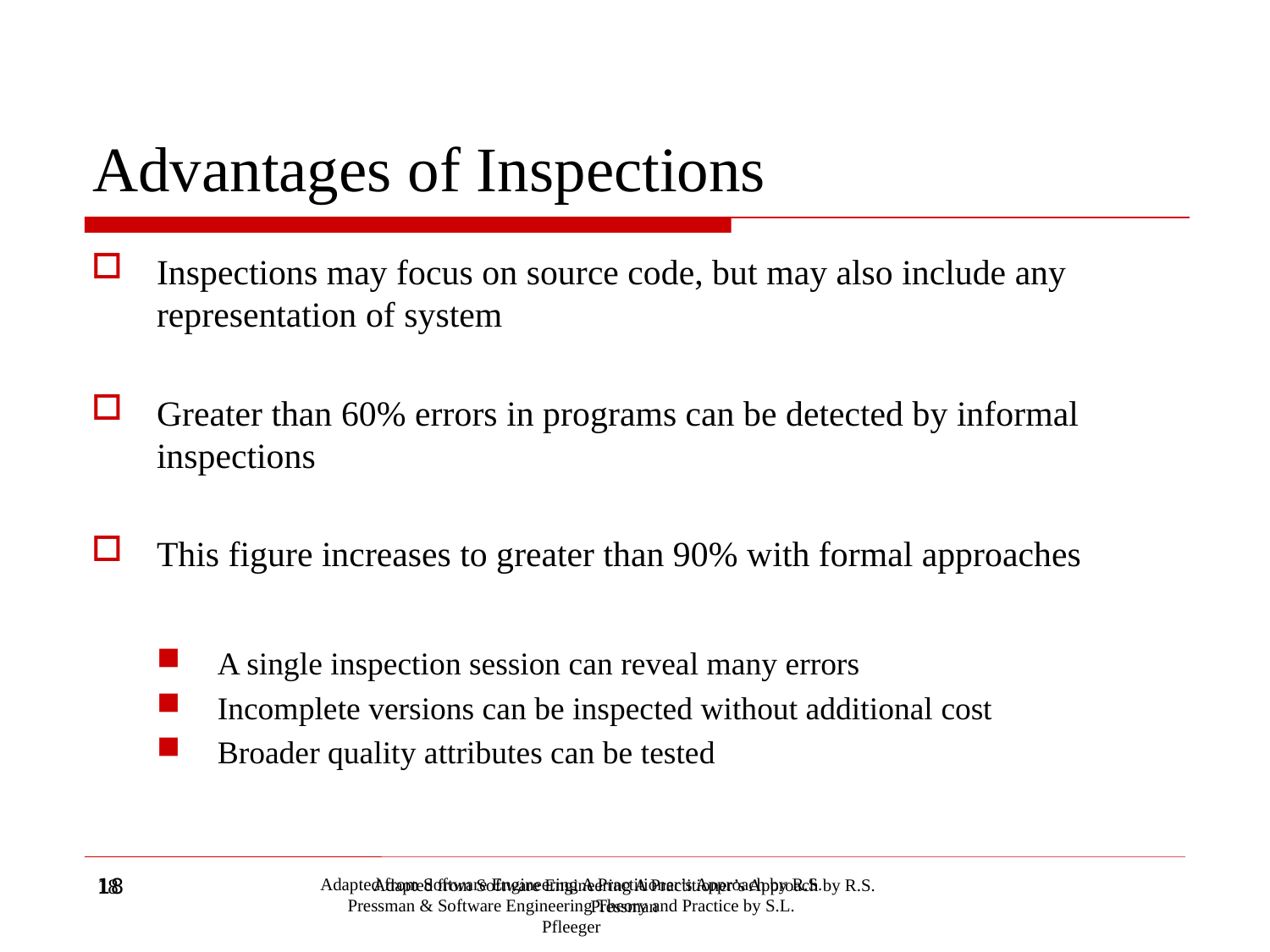

Advantages of Inspections
Inspections may focus on source code, but may also include any representation of system

Greater than 60% errors in programs can be detected by informal inspections

This figure increases to greater than 90% with formal approaches

A single inspection session can reveal many errors
Incomplete versions can be inspected without additional cost
Broader quality attributes can be tested
18
18
Adapted from Software Engineering A Practitioner’s Approach by R.S. Pressman & Software Engineering Theory and Practice by S.L. Pfleeger
Adapted from Software Engineering A Practitioner’s Approach by R.S. Pressman